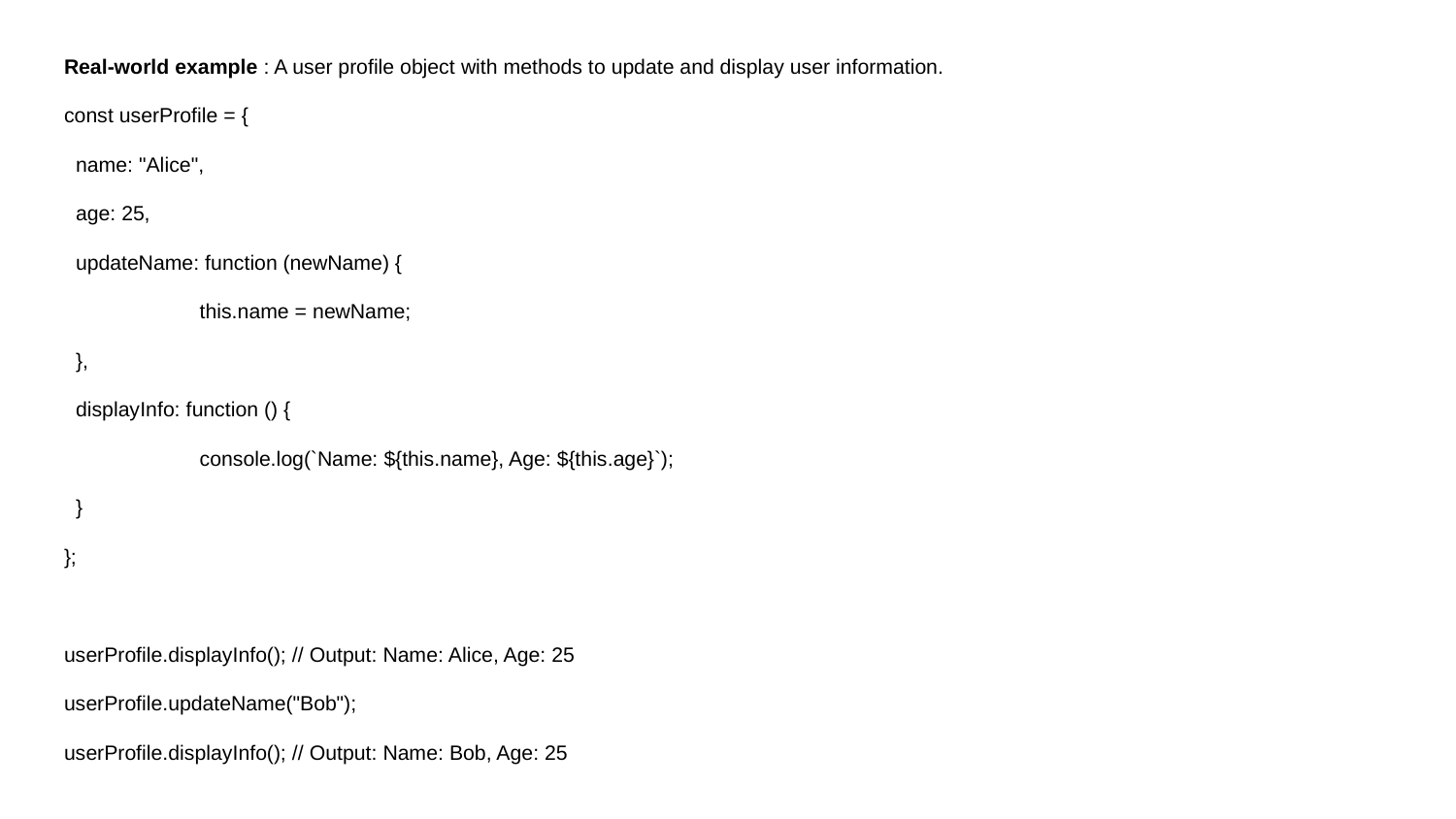

Real-world example : A user profile object with methods to update and display user information.
const userProfile = {
  name: "Alice",
  age: 25,
  updateName: function (newName) {
	this.name = newName;
  },
  displayInfo: function () {
	console.log(`Name: ${this.name}, Age: ${this.age}`);
  }
};

userProfile.displayInfo(); // Output: Name: Alice, Age: 25
userProfile.updateName("Bob");
userProfile.displayInfo(); // Output: Name: Bob, Age: 25